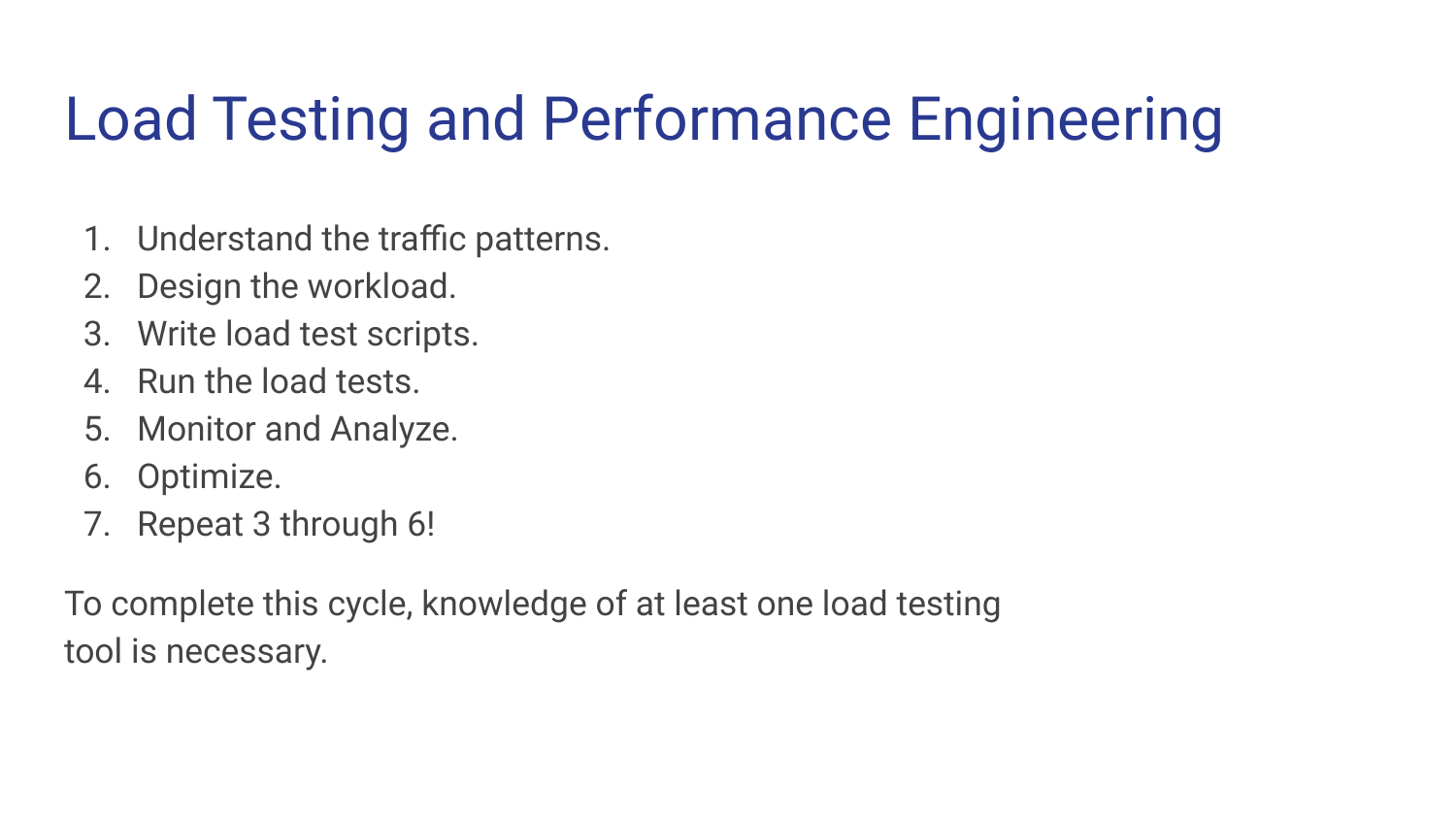

# Load Testing and Performance Engineering
Understand the traffic patterns.
Design the workload.
Write load test scripts.
Run the load tests.
Monitor and Analyze.
Optimize.
Repeat 3 through 6!
To complete this cycle, knowledge of at least one load testing tool is necessary.